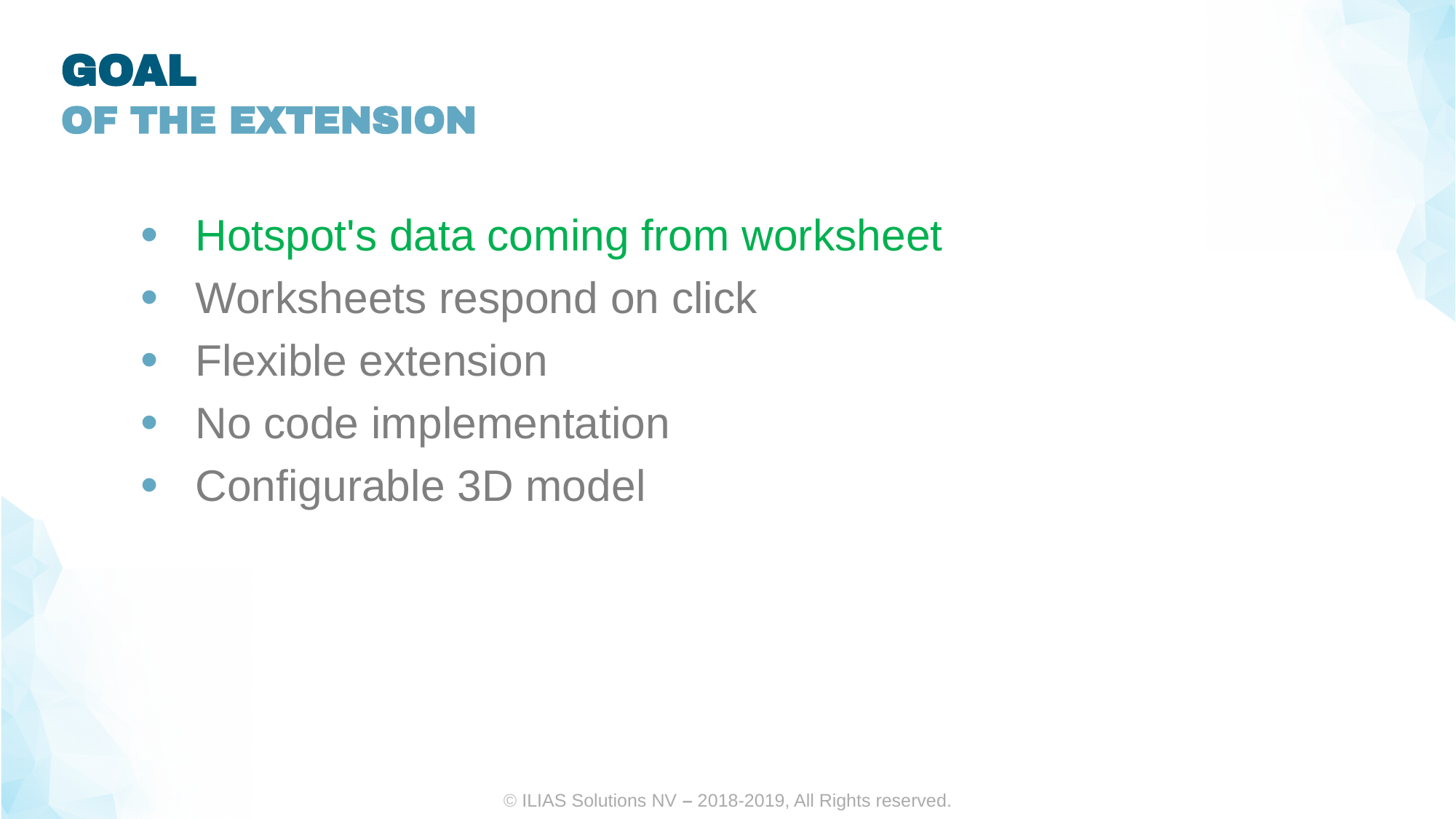

# Goal
Of the extension
Hotspot's data coming from worksheet
Worksheets respond on click
Flexible extension
No code implementation
Configurable 3D model